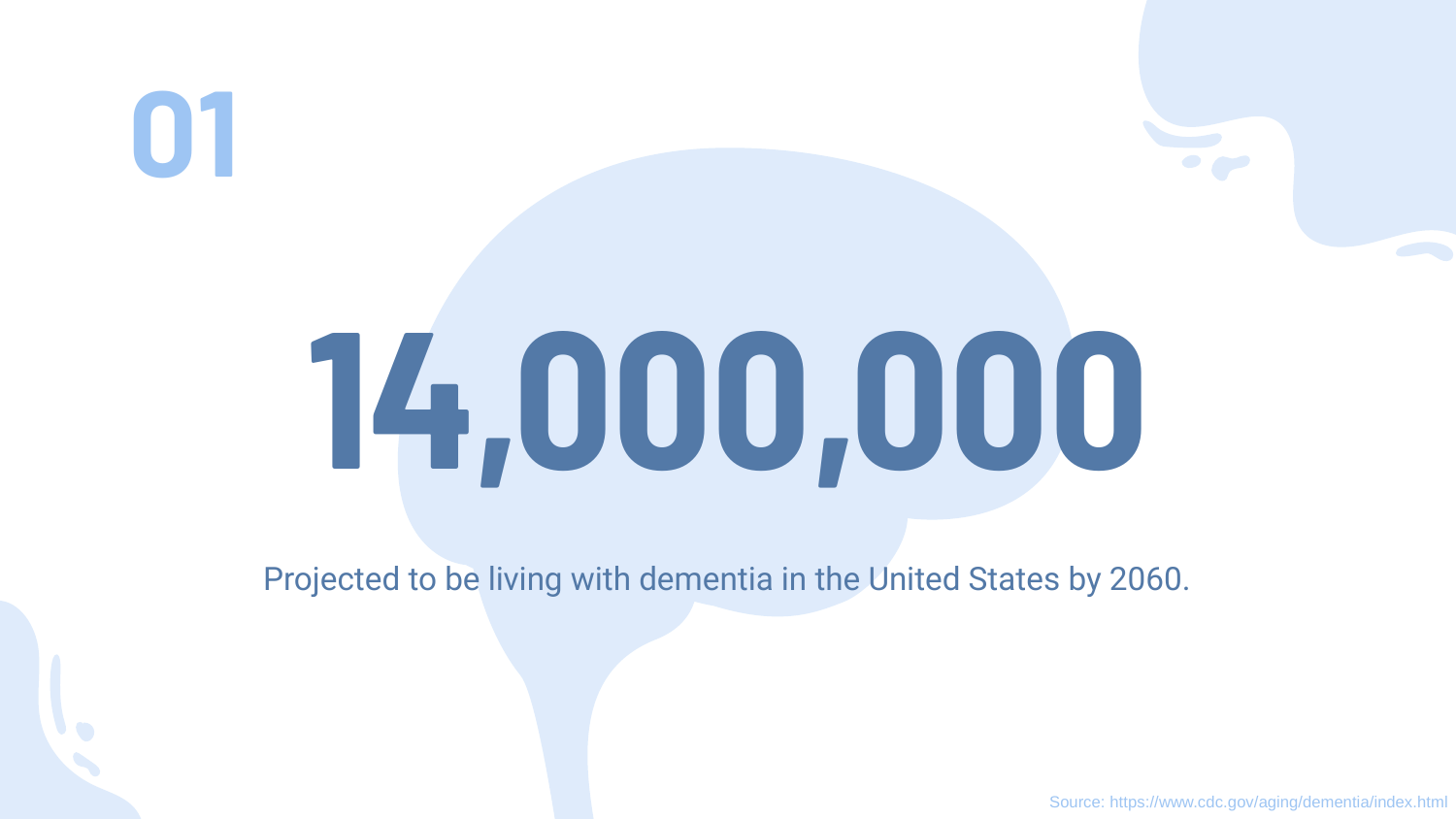

01

# 14,000,000
Projected to be living with dementia in the United States by 2060.
Source: https://www.cdc.gov/aging/dementia/index.html